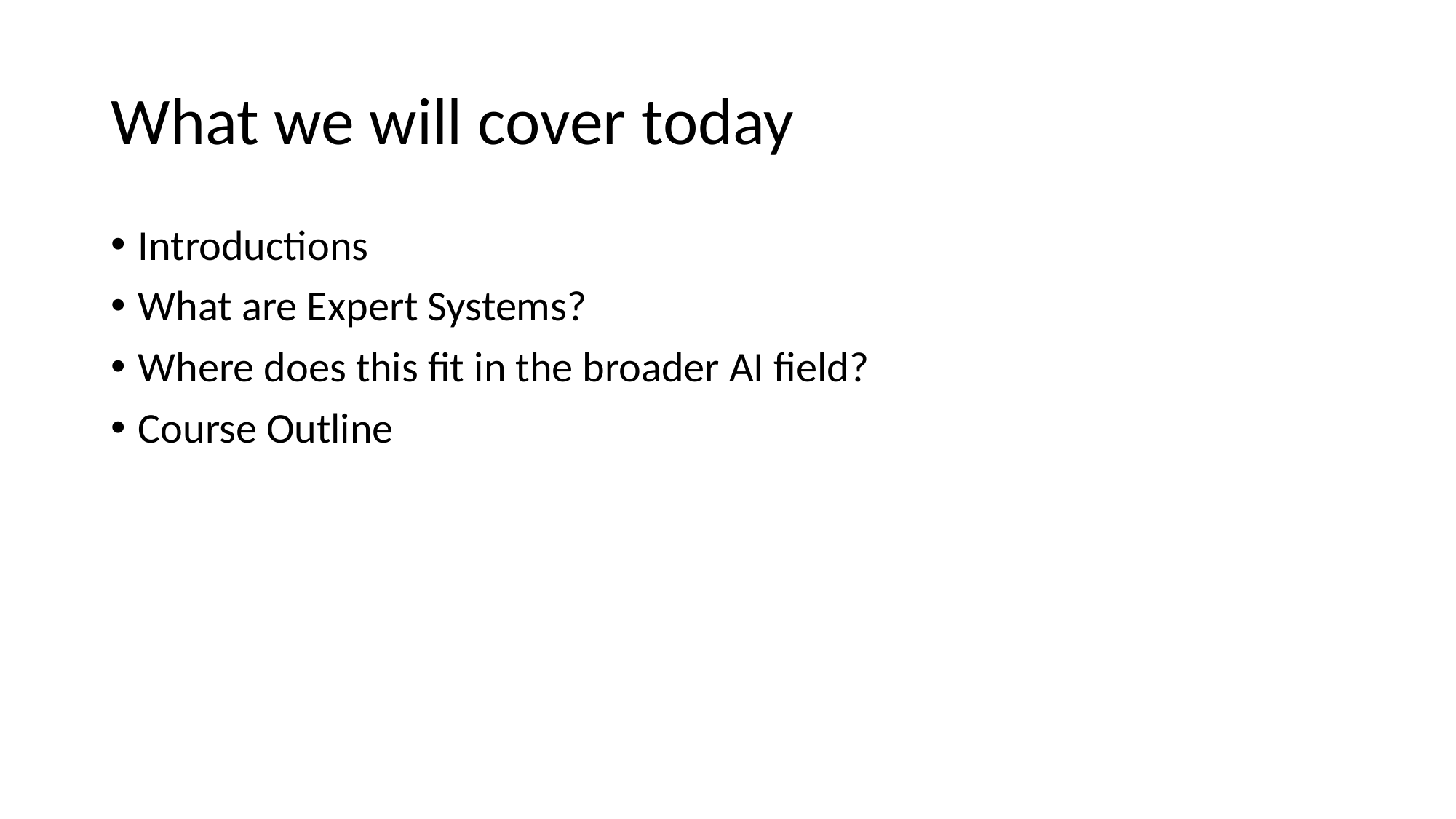

# What we will cover today
Introductions
What are Expert Systems?
Where does this fit in the broader AI field?
Course Outline